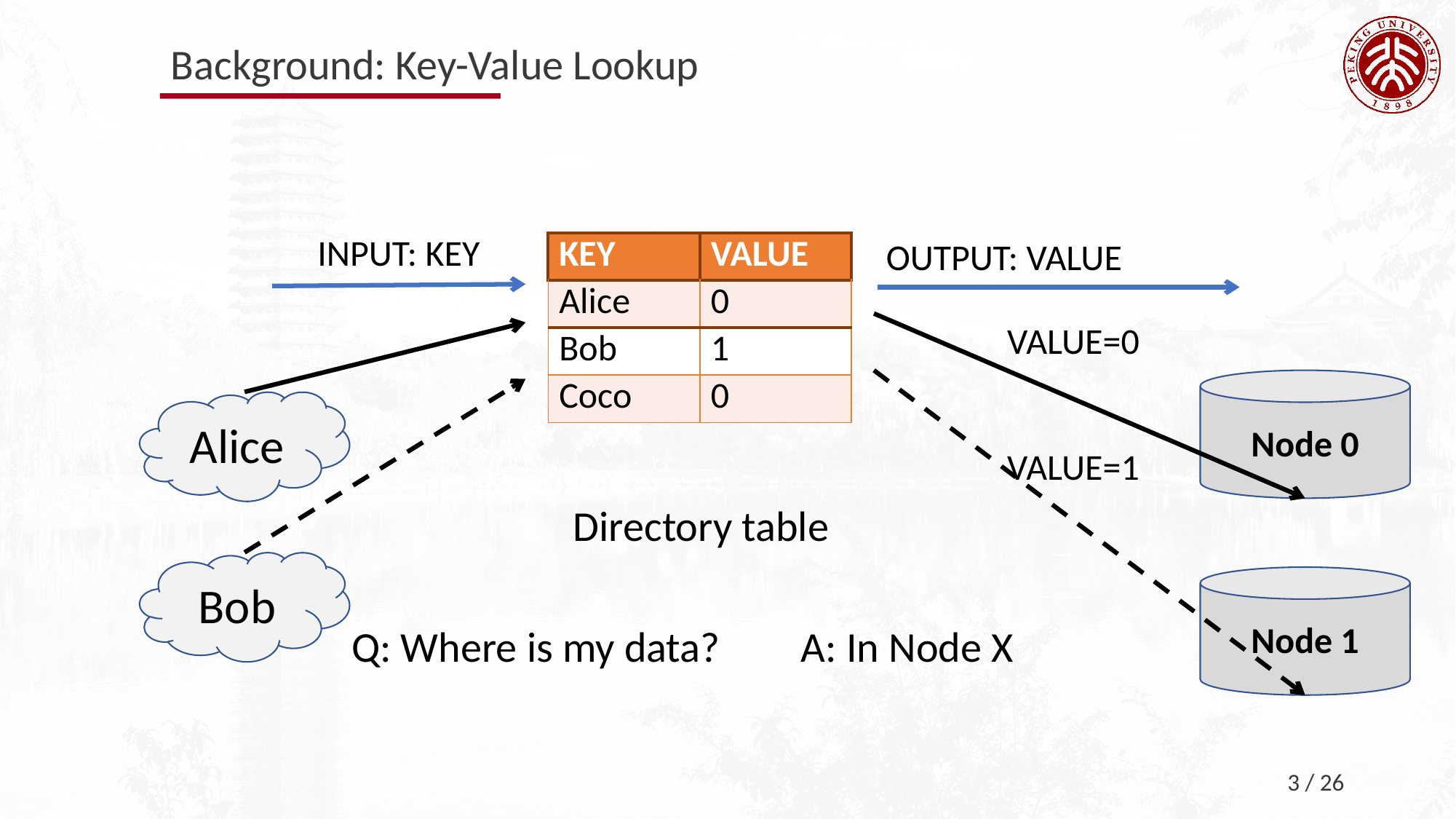

Background: Key-Value Lookup

INPUT: KEY
OUTPUT: VALUE
| KEY | VALUE |
| --- | --- |
| Alice | 0 |
| Bob | 1 |
| Coco | 0 |
VALUE=0
Node 0
Alice
VALUE=1
Directory table
Bob
Node 1
Q: Where is my data?
 A: In Node X
3 / 26